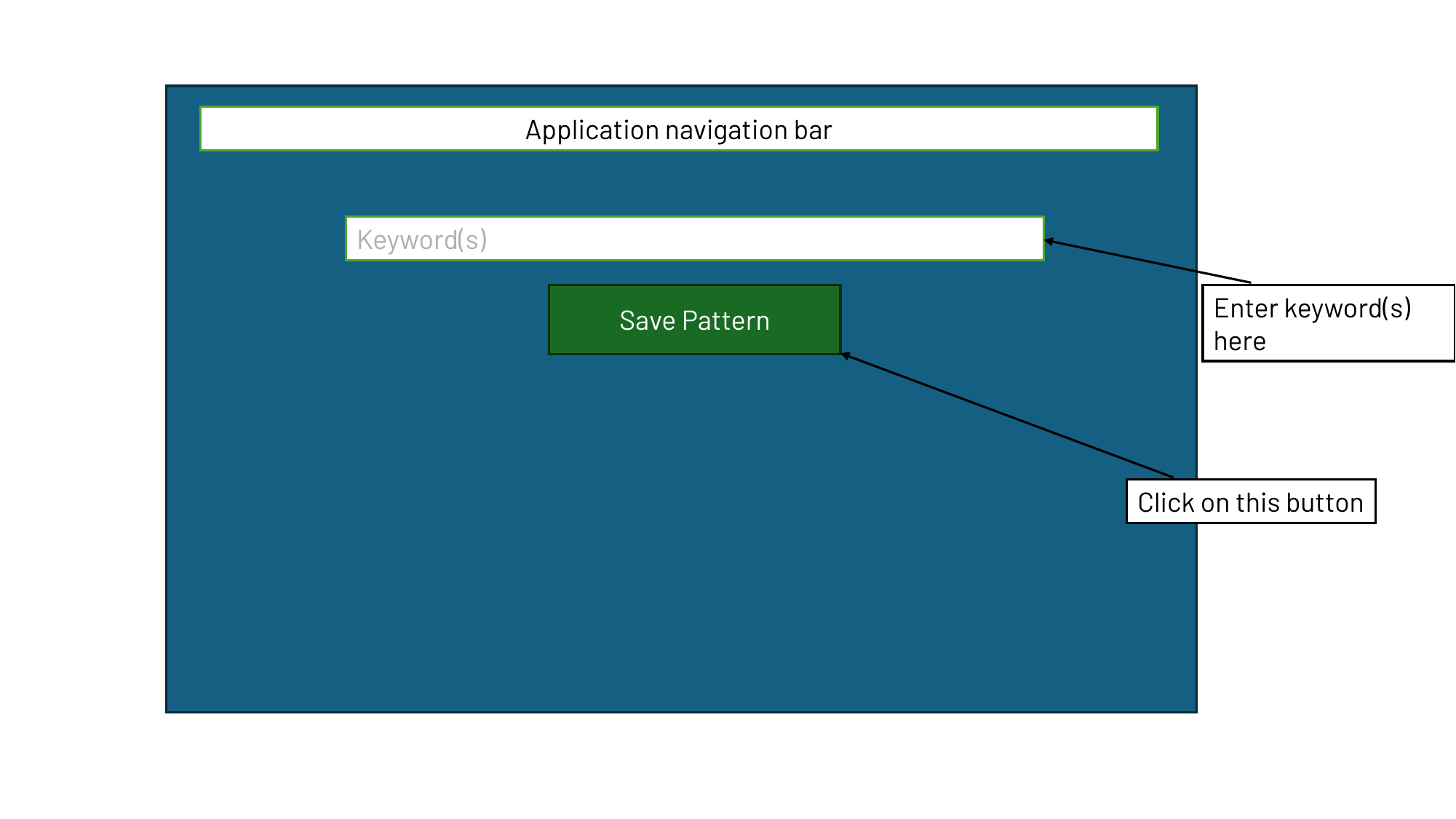

Application navigation bar
Keyword(s)
Save Pattern
Enter keyword(s) here
Click on this button